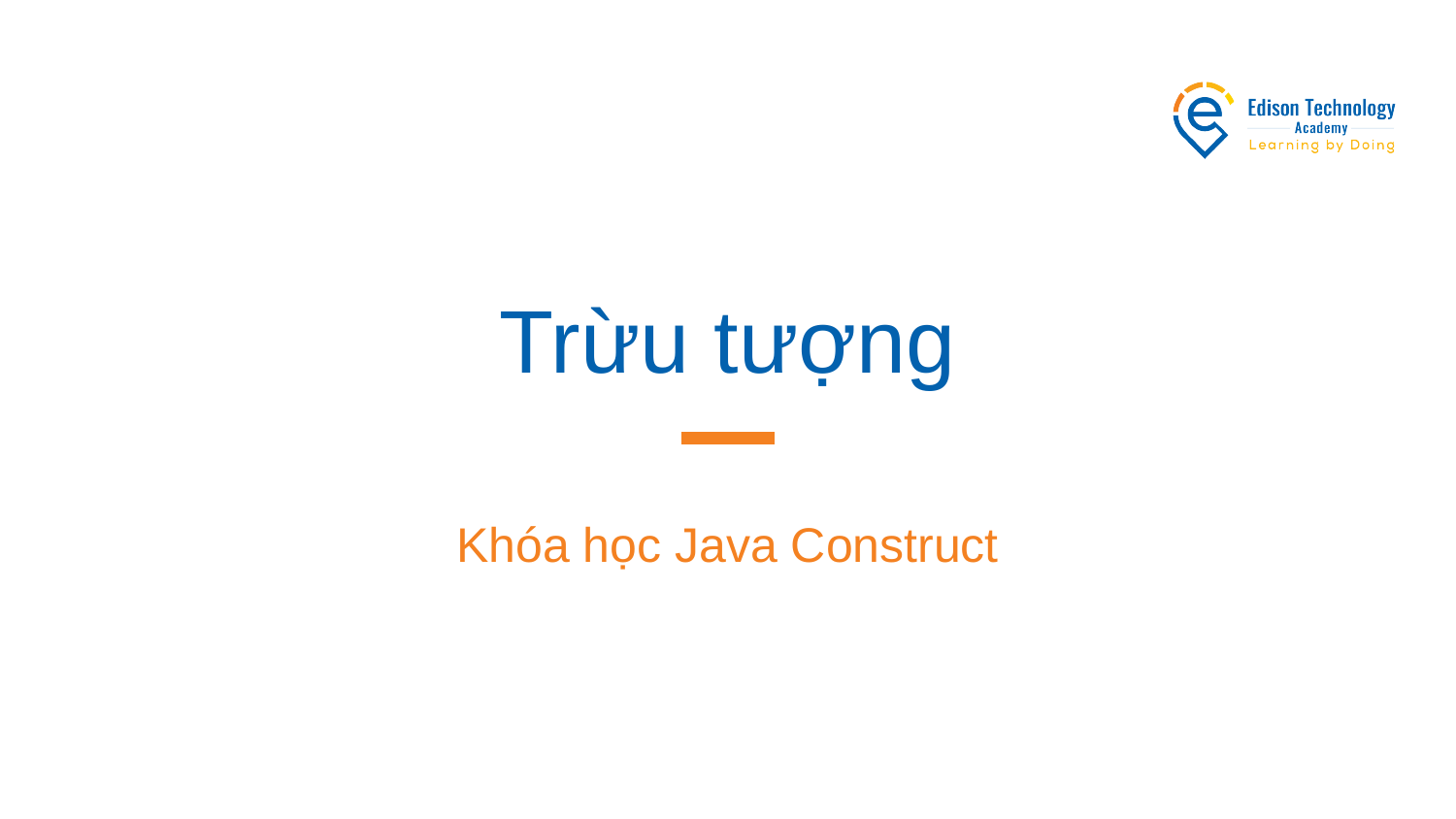

# Trừu tượng
Khóa học Java Construct